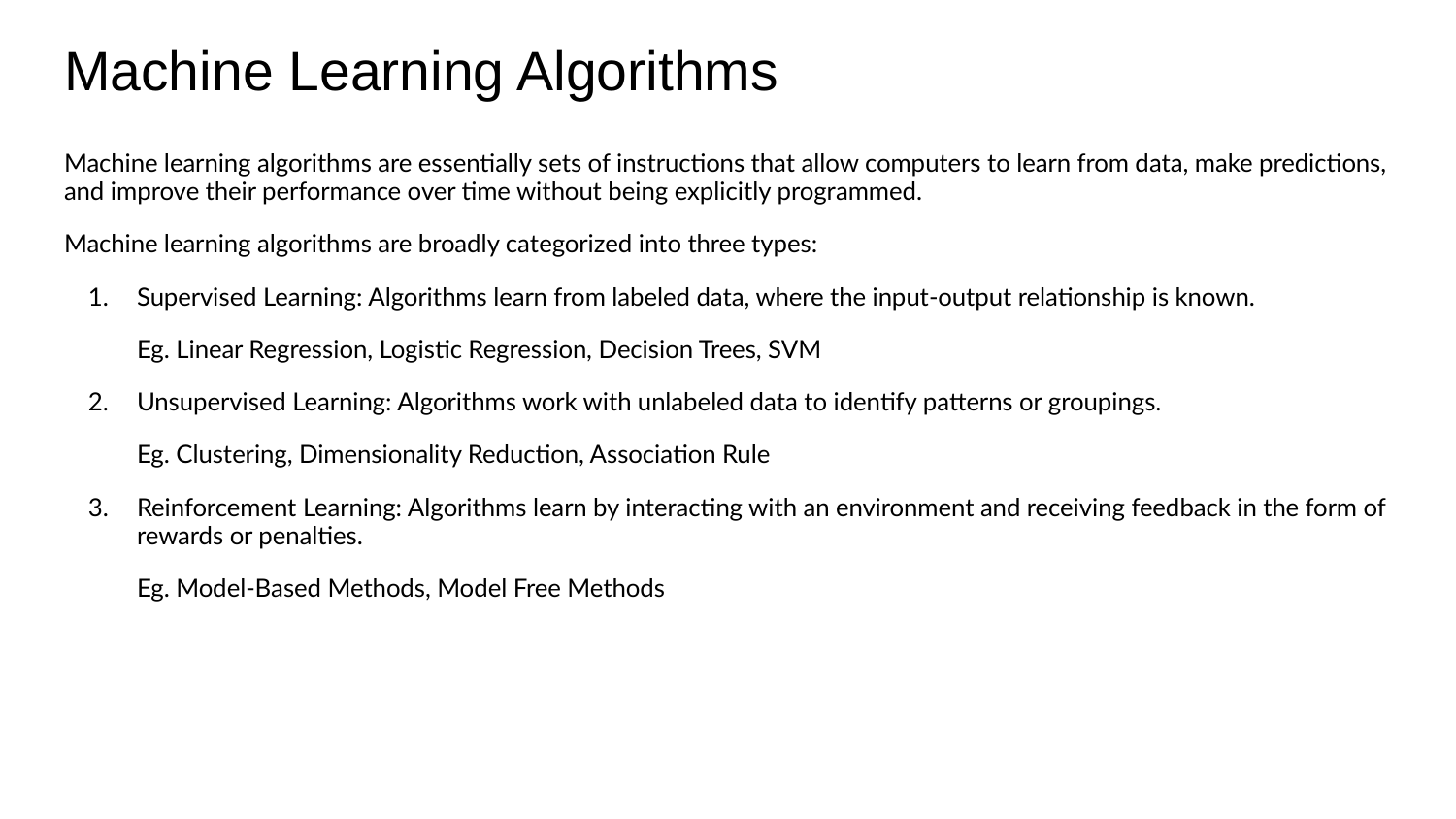

# Machine Learning Algorithms
Machine learning algorithms are essentially sets of instructions that allow computers to learn from data, make predictions, and improve their performance over time without being explicitly programmed.
Machine learning algorithms are broadly categorized into three types:
Supervised Learning: Algorithms learn from labeled data, where the input-output relationship is known.
Eg. Linear Regression, Logistic Regression, Decision Trees, SVM
Unsupervised Learning: Algorithms work with unlabeled data to identify patterns or groupings.
Eg. Clustering, Dimensionality Reduction, Association Rule
Reinforcement Learning: Algorithms learn by interacting with an environment and receiving feedback in the form of rewards or penalties.
Eg. Model-Based Methods, Model Free Methods